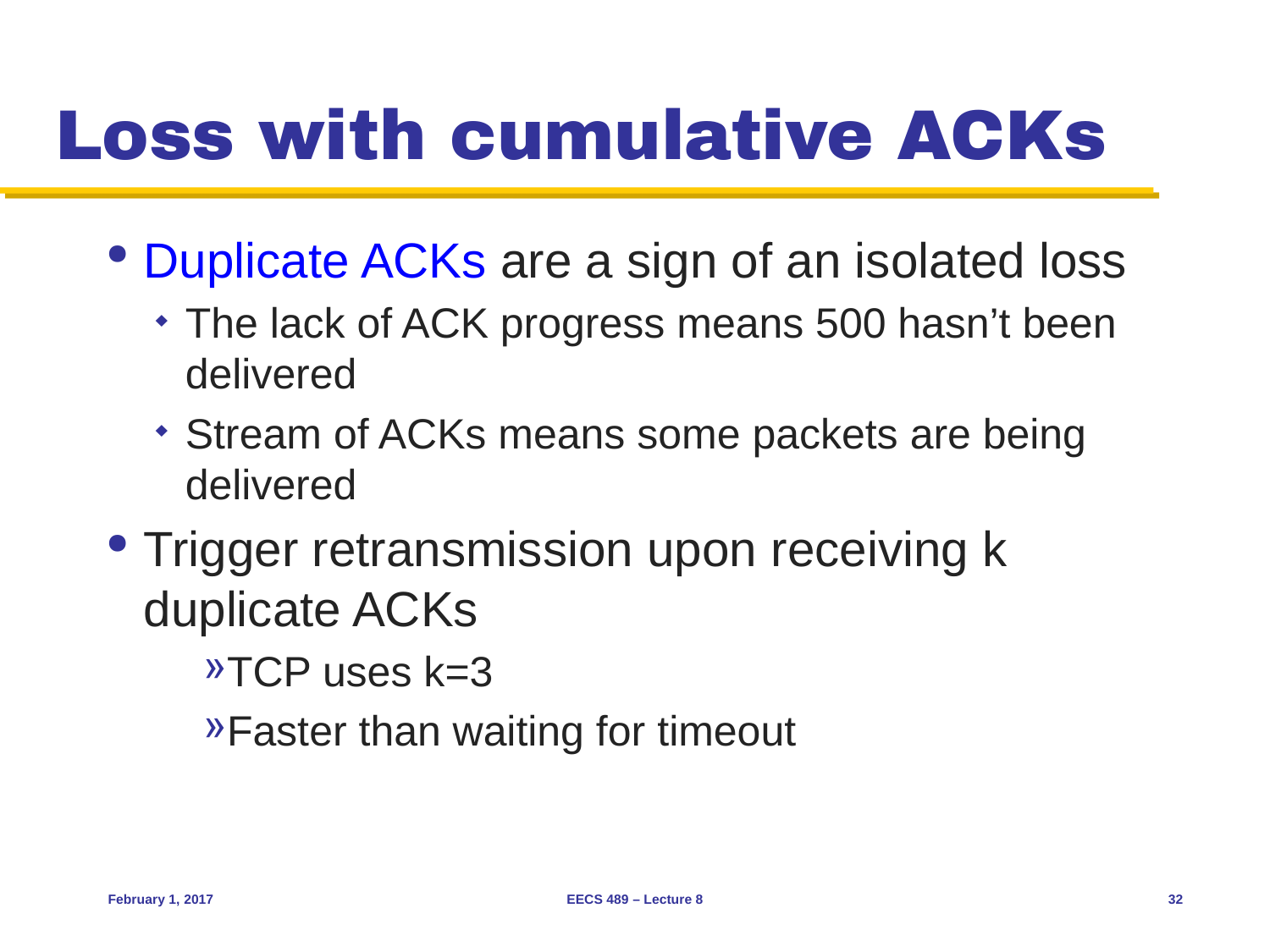

# Loss with cumulative ACKs
Duplicate ACKs are a sign of an isolated loss
The lack of ACK progress means 500 hasn’t been delivered
Stream of ACKs means some packets are being delivered
Trigger retransmission upon receiving k duplicate ACKs
TCP uses k=3
Faster than waiting for timeout
February 1, 2017
EECS 489 – Lecture 8
32